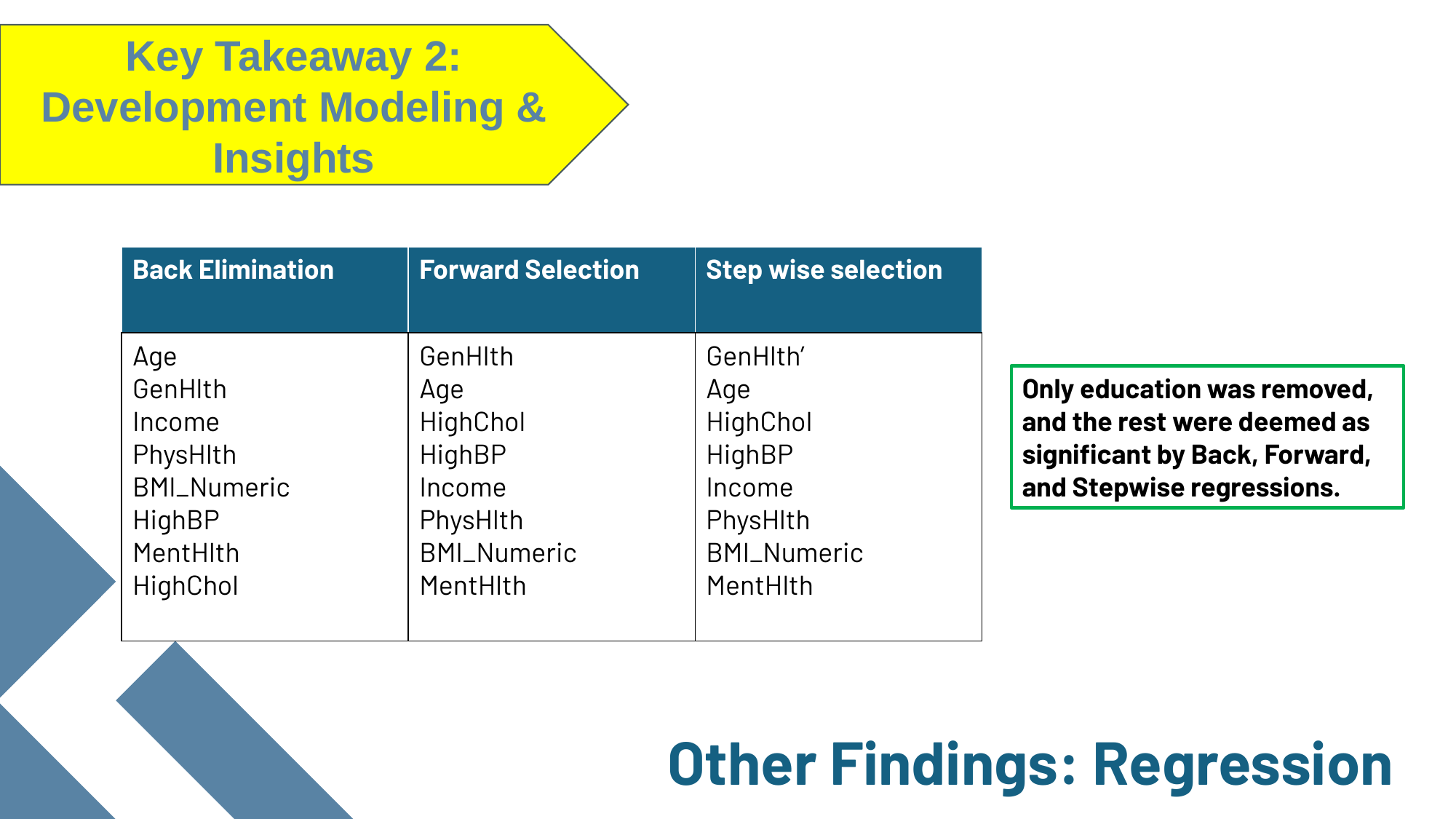

Key Takeaway 2: Development Modeling & Insights
| Back Elimination | Forward Selection | Step wise selection |
| --- | --- | --- |
| Age GenHlth Income PhysHlth BMI\_Numeric HighBP MentHlth HighChol | GenHlth Age HighChol HighBP Income PhysHlth BMI\_Numeric MentHlth | GenHlth’ Age HighChol HighBP Income PhysHlth BMI\_Numeric MentHlth |
Only education was removed, and the rest were deemed as significant by Back, Forward, and Stepwise regressions.

Other Findings: Regression